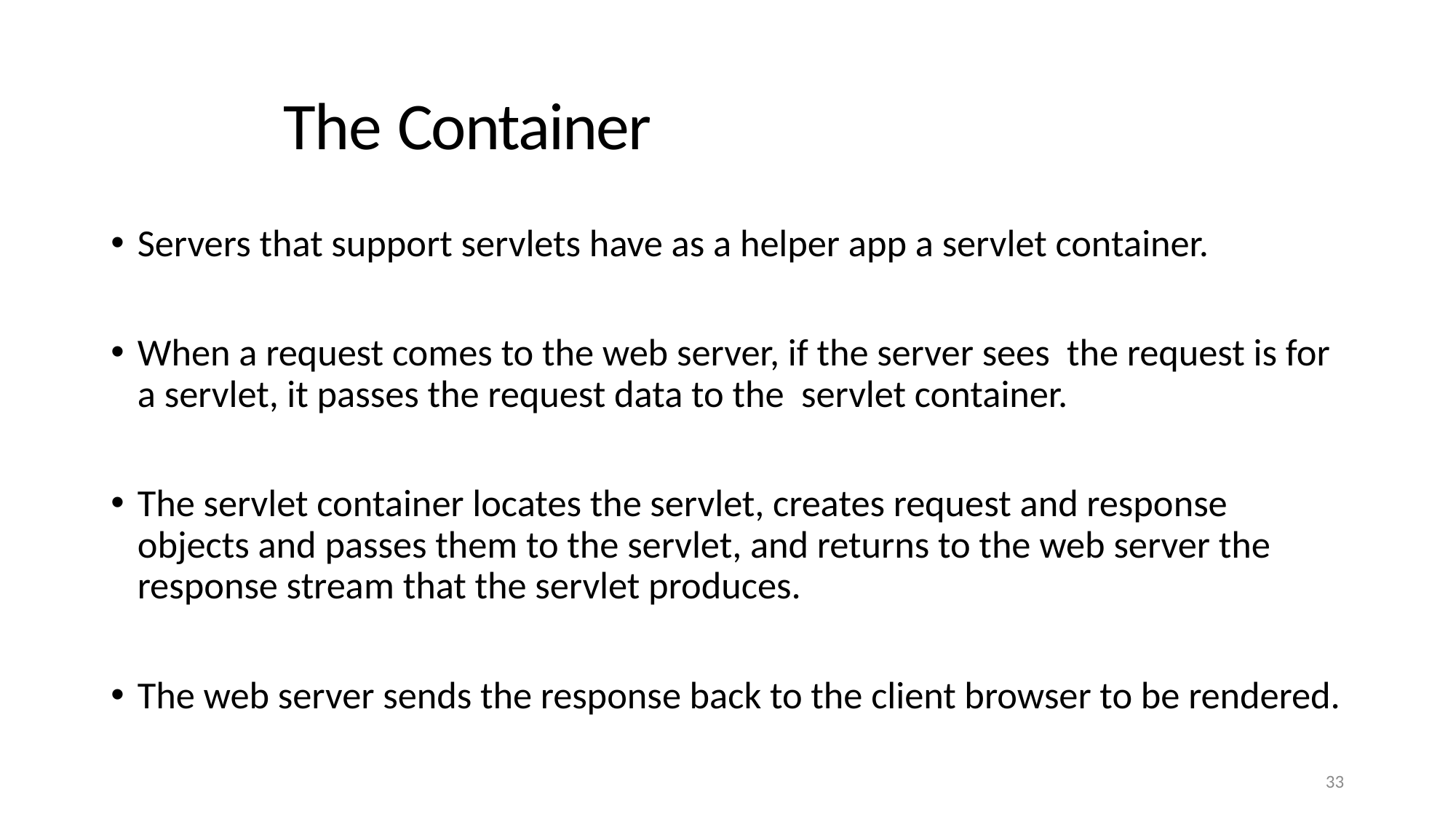

# The Container
Servers that support servlets have as a helper app a servlet container.

When a request comes to the web server, if the server sees  the request is for a servlet, it passes the request data to the  servlet container.

The servlet container locates the servlet, creates request and response objects and passes them to the servlet, and returns to the web server the response stream that the servlet produces.

The web server sends the response back to the client browser to be rendered.

33